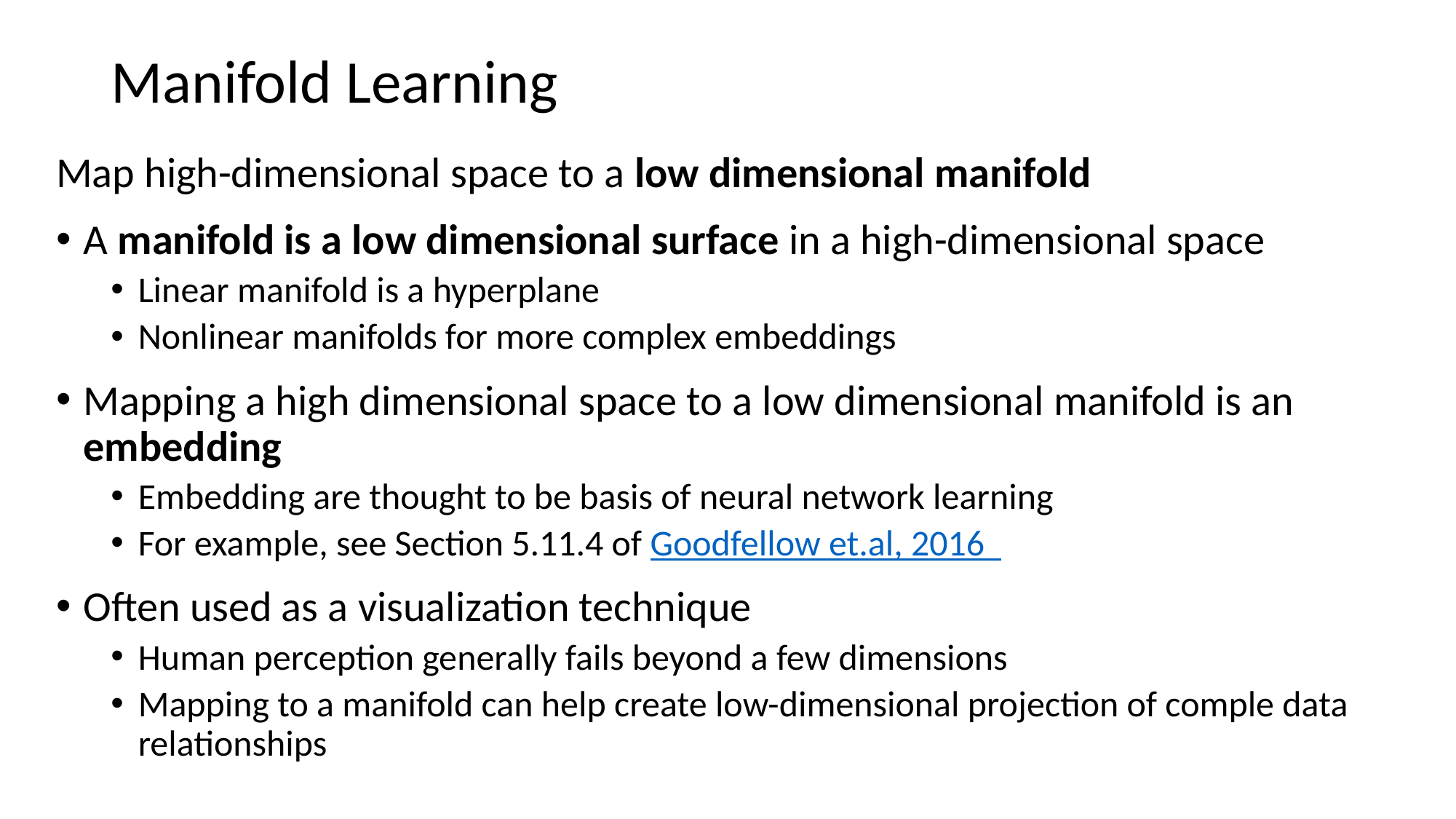

# Manifold Learning
Map high-dimensional space to a low dimensional manifold
A manifold is a low dimensional surface in a high-dimensional space
Linear manifold is a hyperplane
Nonlinear manifolds for more complex embeddings
Mapping a high dimensional space to a low dimensional manifold is an embedding
Embedding are thought to be basis of neural network learning
For example, see Section 5.11.4 of Goodfellow et.al, 2016
Often used as a visualization technique
Human perception generally fails beyond a few dimensions
Mapping to a manifold can help create low-dimensional projection of comple data relationships